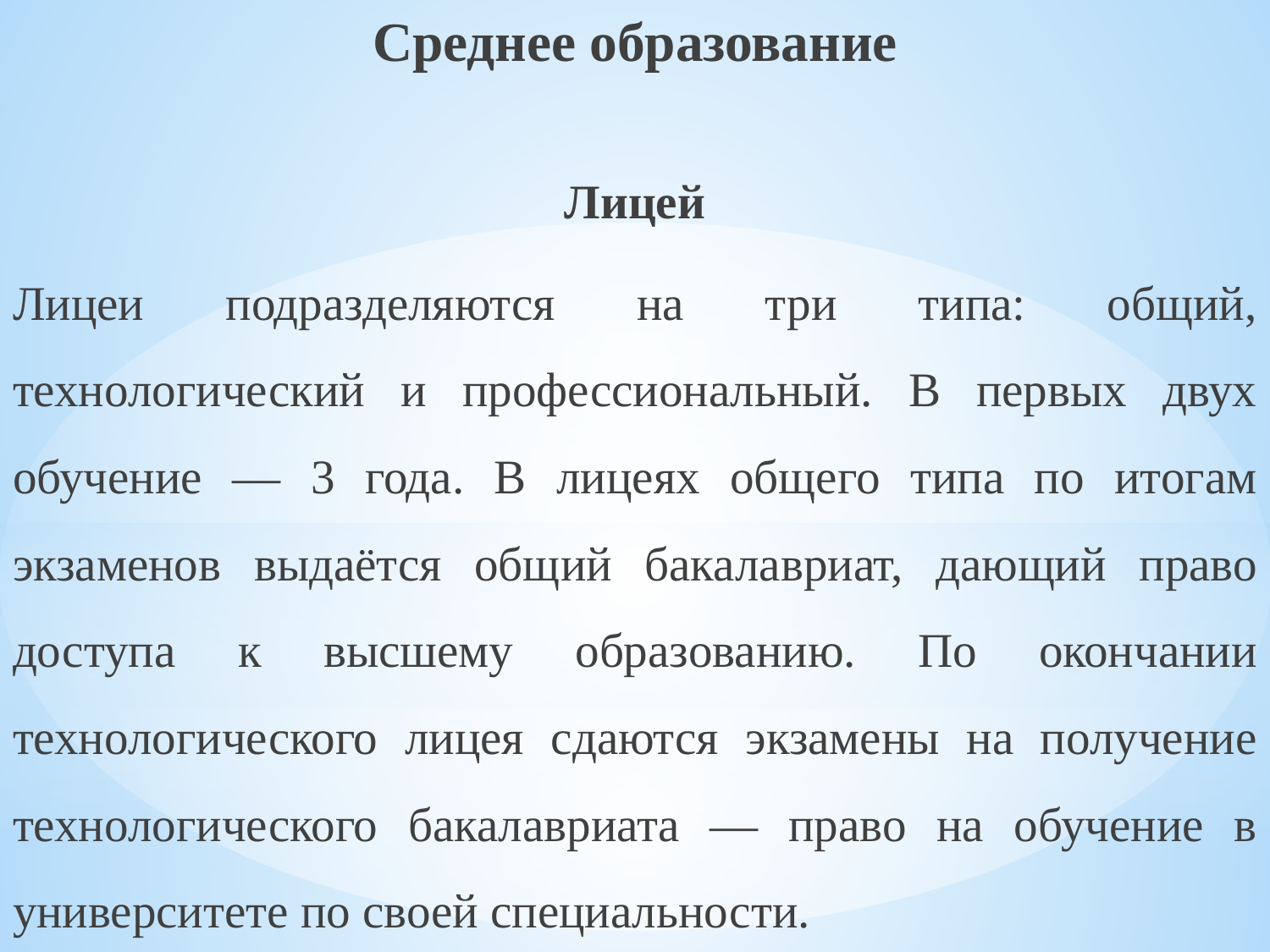

Среднее образование

Лицей
Лицеи подразделяются на три типа: общий, технологический и профессиональный. В первых двух обучение — 3 года. В лицеях общего типа по итогам экзаменов выдаётся общий бакалавриат, дающий право доступа к высшему образованию. По окончании технологического лицея сдаются экзамены на получение технологического бакалавриата — право на обучение в университете по своей специальности.